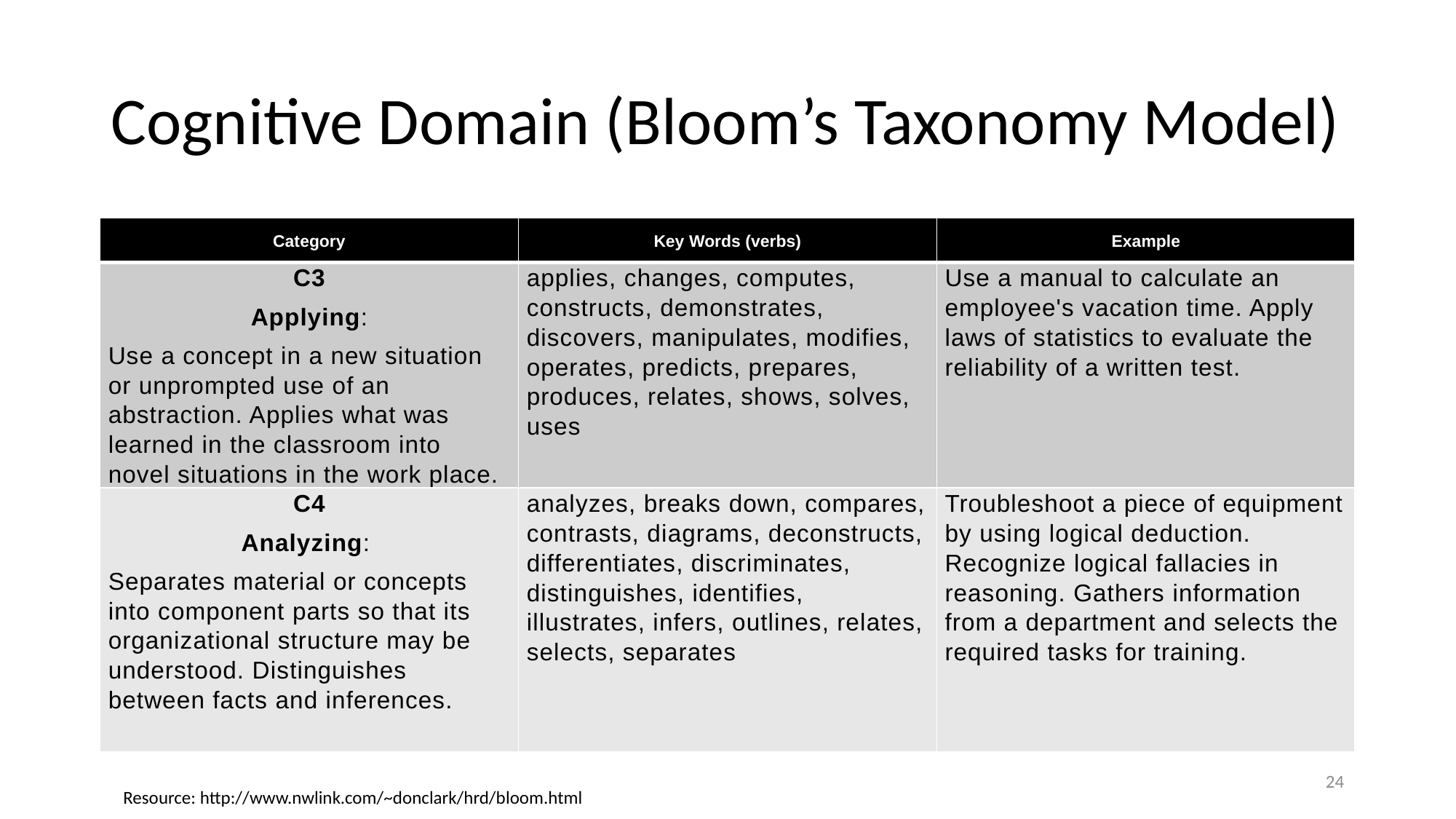

# Cognitive Domain (Bloom’s Taxonomy Model)
| Category | Key Words (verbs) | Example |
| --- | --- | --- |
| C3 Applying: Use a concept in a new situation or unprompted use of an abstraction. Applies what was learned in the classroom into novel situations in the work place. | applies, changes, computes, constructs, demonstrates, discovers, manipulates, modifies, operates, predicts, prepares, produces, relates, shows, solves, uses | Use a manual to calculate an employee's vacation time. Apply laws of statistics to evaluate the reliability of a written test. |
| C4 Analyzing: Separates material or concepts into component parts so that its organizational structure may be understood. Distinguishes between facts and inferences. | analyzes, breaks down, compares, contrasts, diagrams, deconstructs, differentiates, discriminates, distinguishes, identifies, illustrates, infers, outlines, relates, selects, separates | Troubleshoot a piece of equipment by using logical deduction. Recognize logical fallacies in reasoning. Gathers information from a department and selects the required tasks for training. |
24
Resource: http://www.nwlink.com/~donclark/hrd/bloom.html